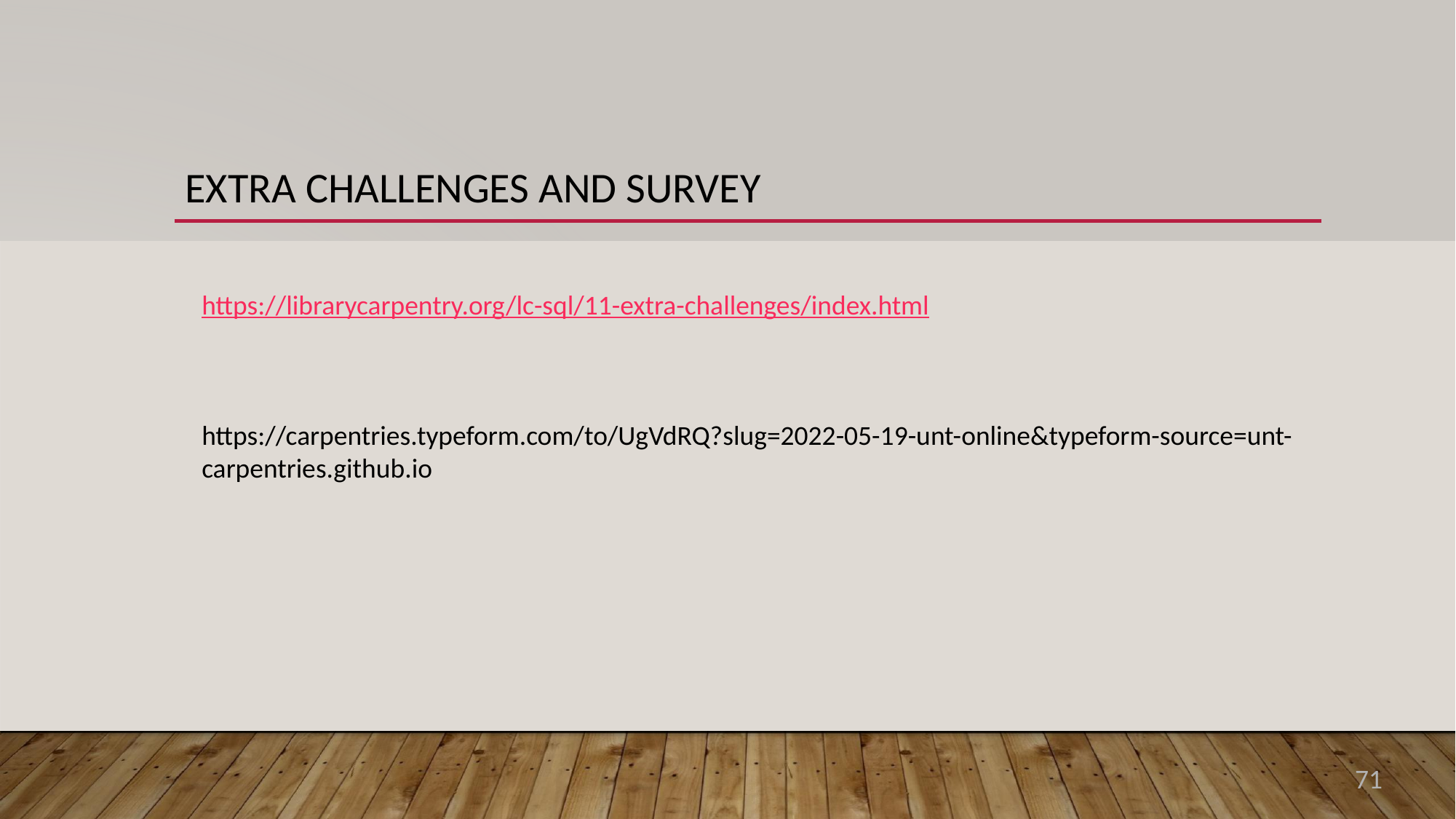

EXTRA CHALLENGES AND SURVEY

https://librarycarpentry.org/lc-sql/11-extra-challenges/index.html
https://carpentries.typeform.com/to/UgVdRQ?slug=2022-05-19-unt-online&typeform-source=unt-carpentries.github.io
71